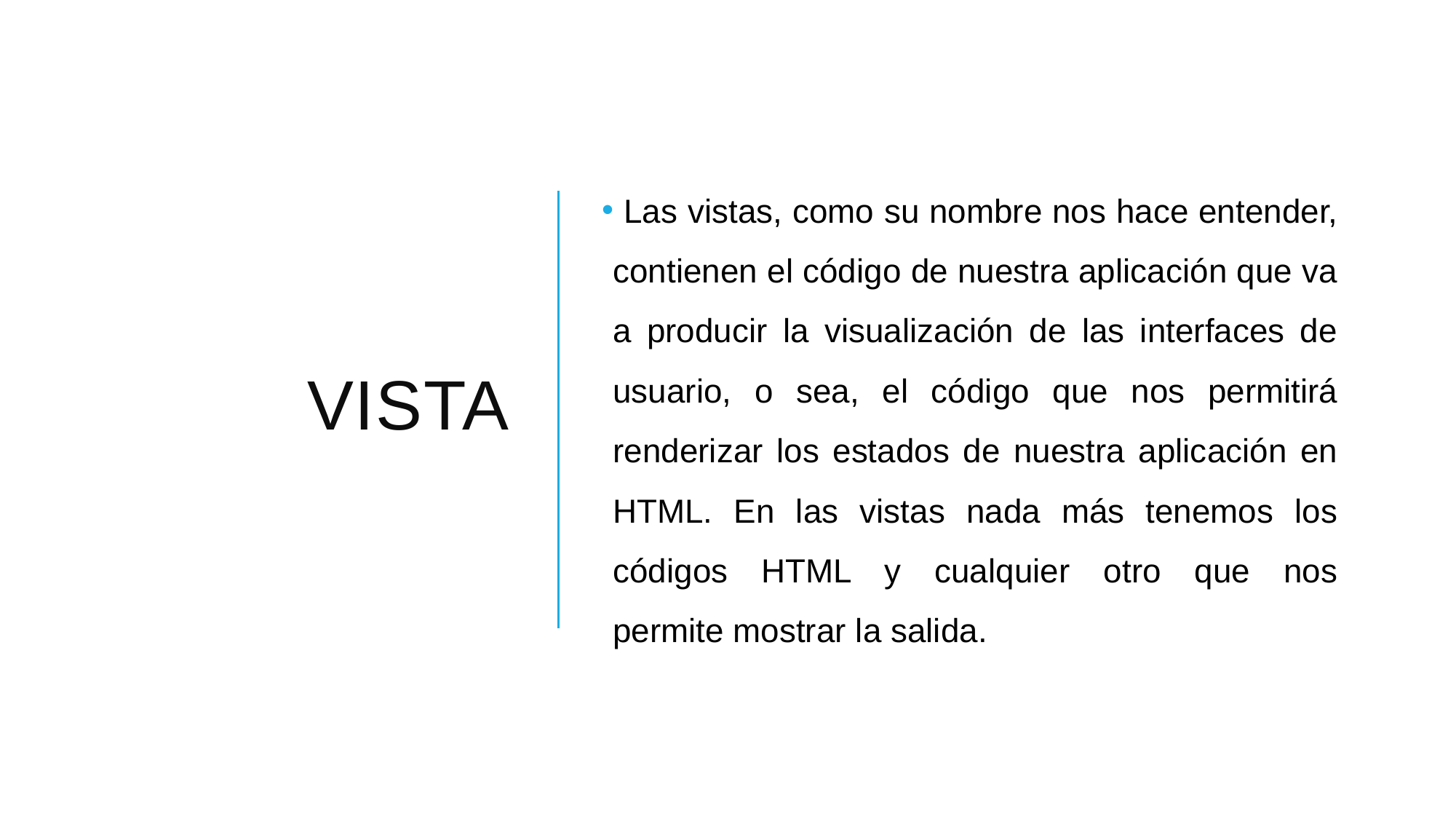

# VISTA
 Las vistas, como su nombre nos hace entender, contienen el código de nuestra aplicación que va a producir la visualización de las interfaces de usuario, o sea, el código que nos permitirá renderizar los estados de nuestra aplicación en HTML. En las vistas nada más tenemos los códigos HTML y cualquier otro que nos permite mostrar la salida.